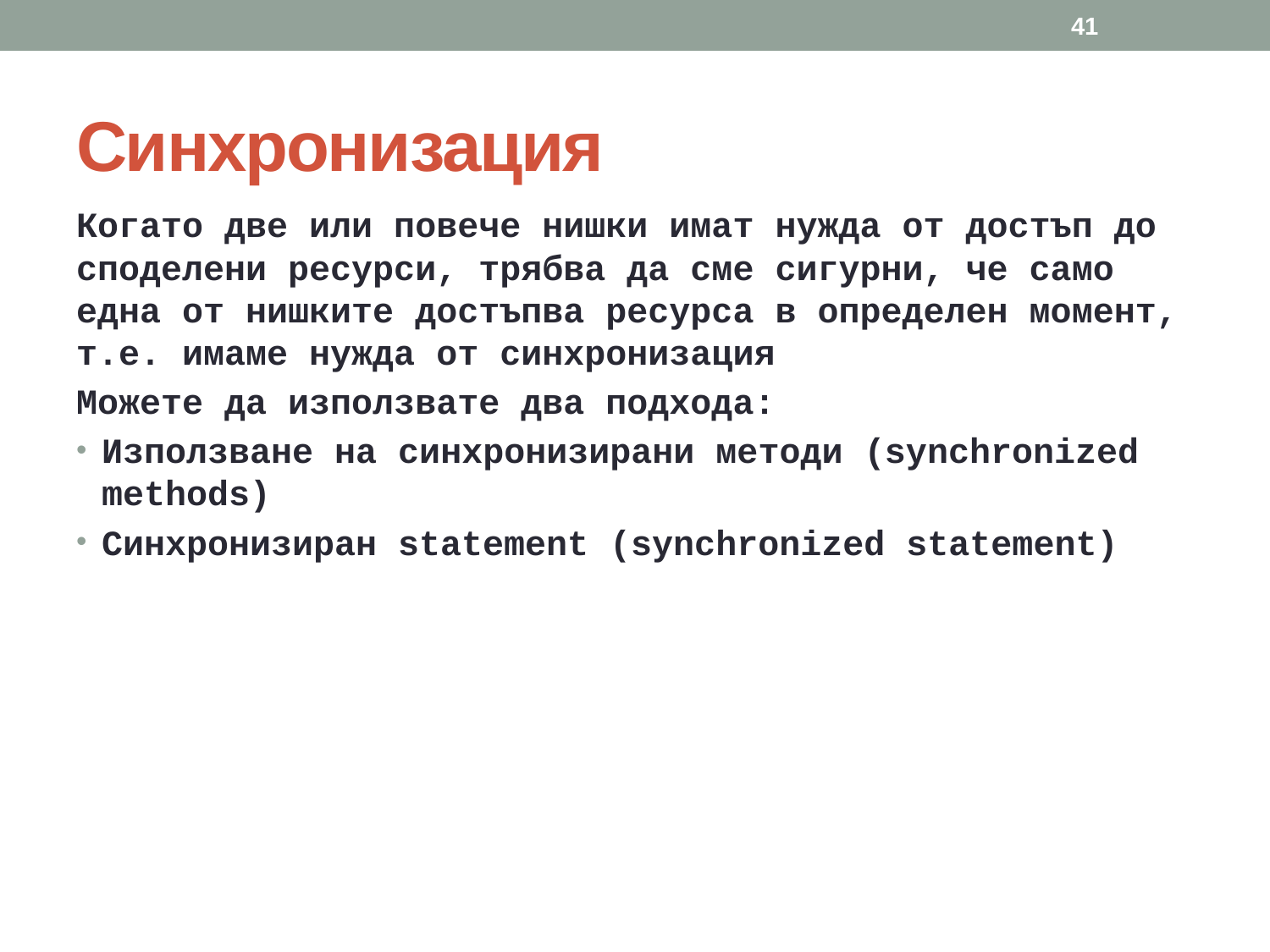

41
# Синхронизация
Когато две или повече нишки имат нужда от достъп до споделени ресурси, трябва да сме сигурни, че само една от нишките достъпва ресурса в определен момент, т.е. имаме нужда от синхронизация
Можете да използвате два подхода:
Използване на синхронизирани методи (synchronized methods)
Синхронизиран statement (synchronized statement)